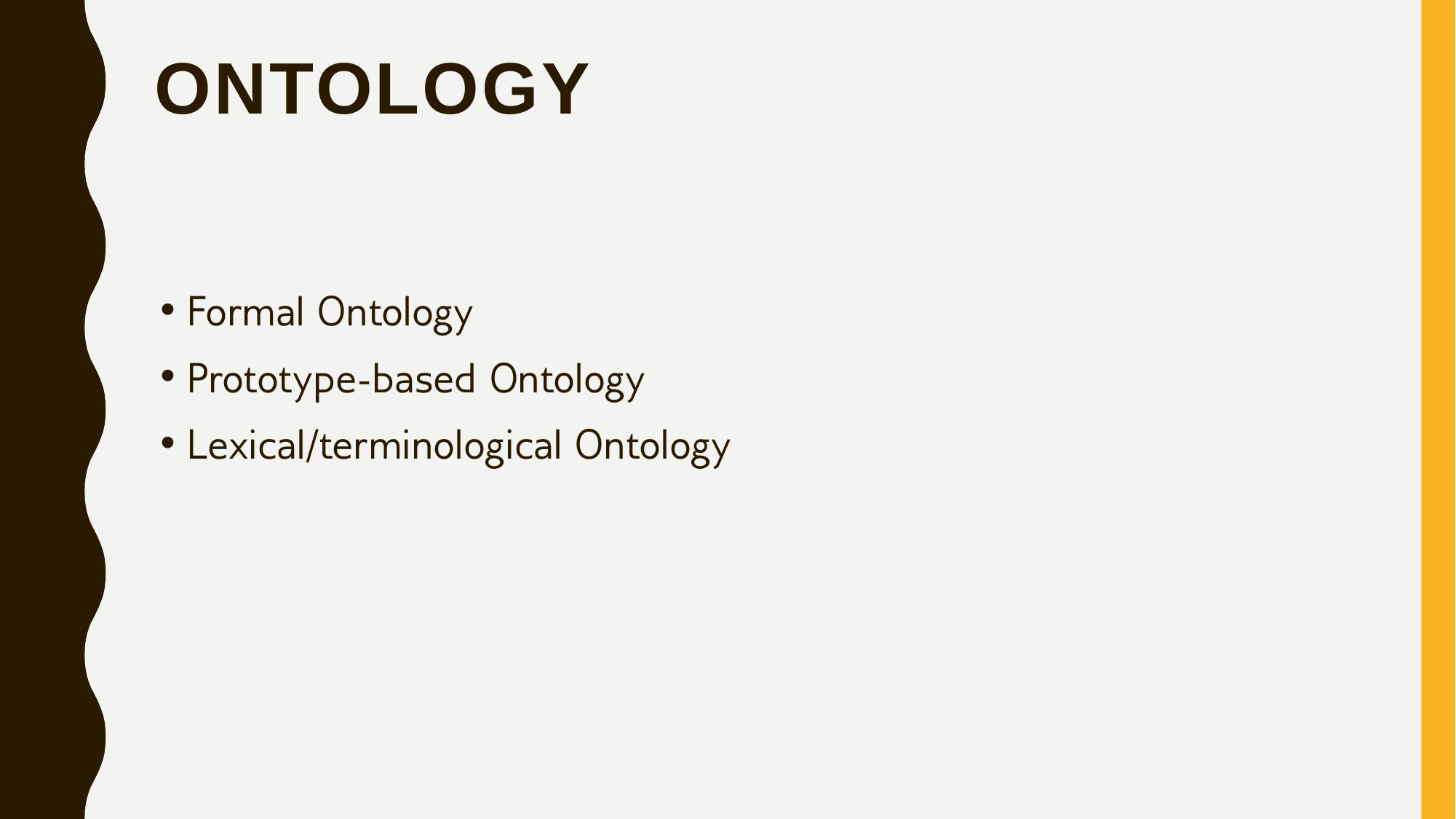

# ONTOLOGY
Formal Ontology
Prototype-based Ontology
Lexical/terminological Ontology